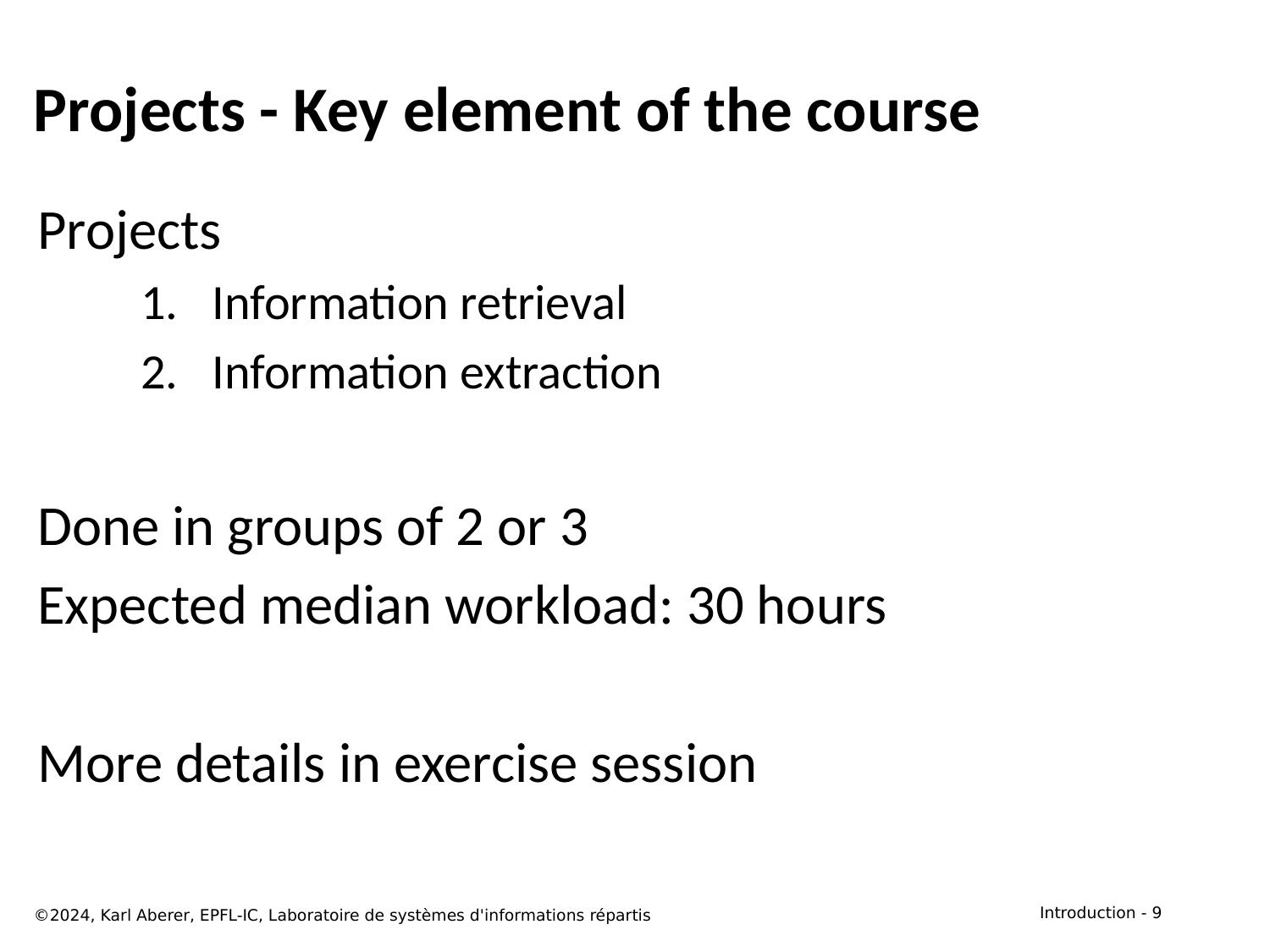

# Projects - Key element of the course
Projects
Information retrieval
Information extraction

Done in groups of 2 or 3
Expected median workload: 30 hours

More details in exercise session

©2024, Karl Aberer, EPFL-IC, Laboratoire de systèmes d'informations répartis